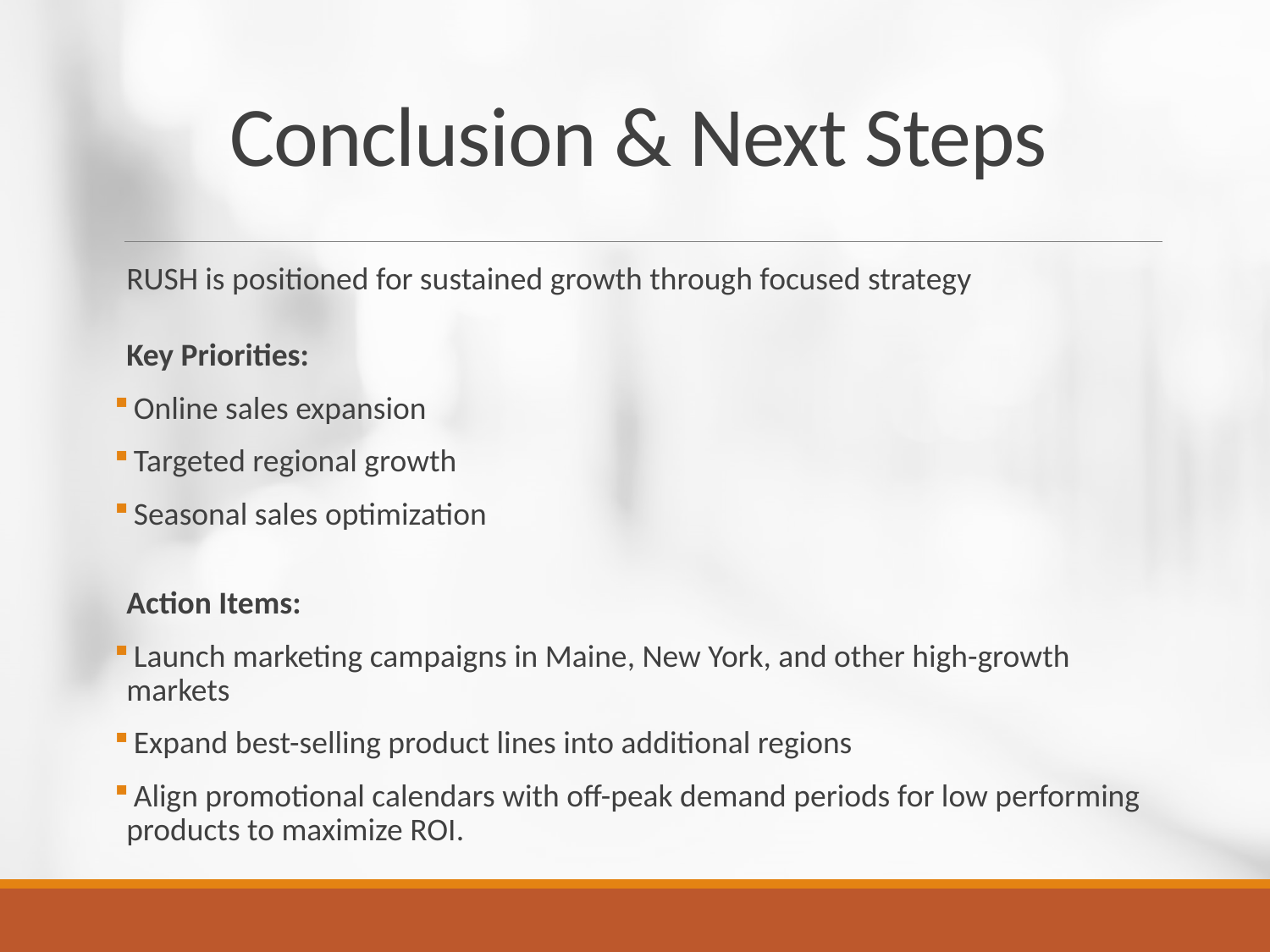

# Conclusion & Next Steps
RUSH is positioned for sustained growth through focused strategy
Key Priorities:
 Online sales expansion
 Targeted regional growth
 Seasonal sales optimization

Action Items:
 Launch marketing campaigns in Maine, New York, and other high-growth markets
 Expand best-selling product lines into additional regions
 Align promotional calendars with off-peak demand periods for low performing products to maximize ROI.